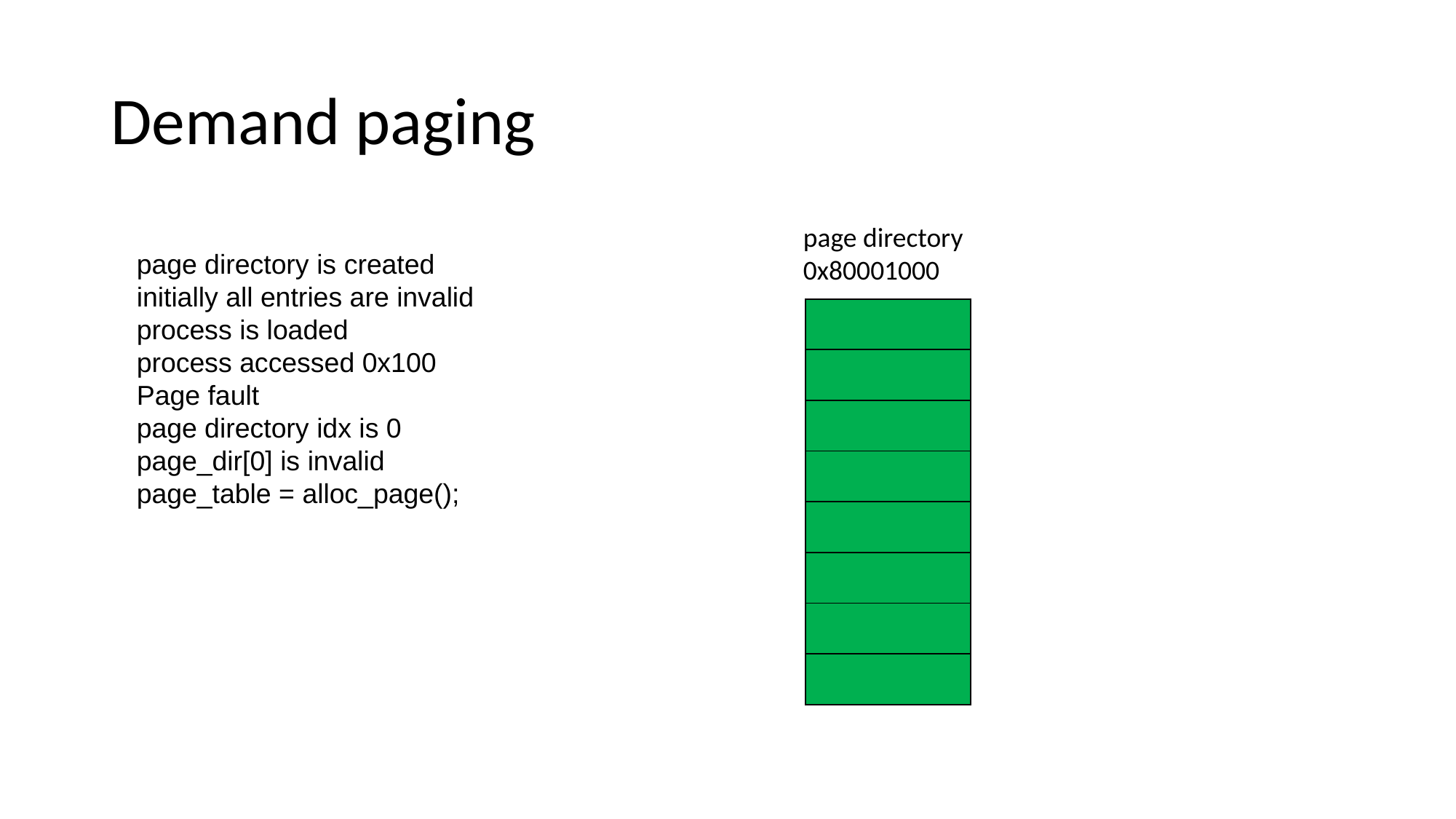

# Demand paging
page directory
0x80001000
page directory is created
initially all entries are invalid
process is loaded
process accessed 0x100
Page fault
page directory idx is 0
page_dir[0] is invalid
page_table = alloc_page();

|  |
| --- |
|  |
|  |
|  |
|  |
|  |
|  |
|  |